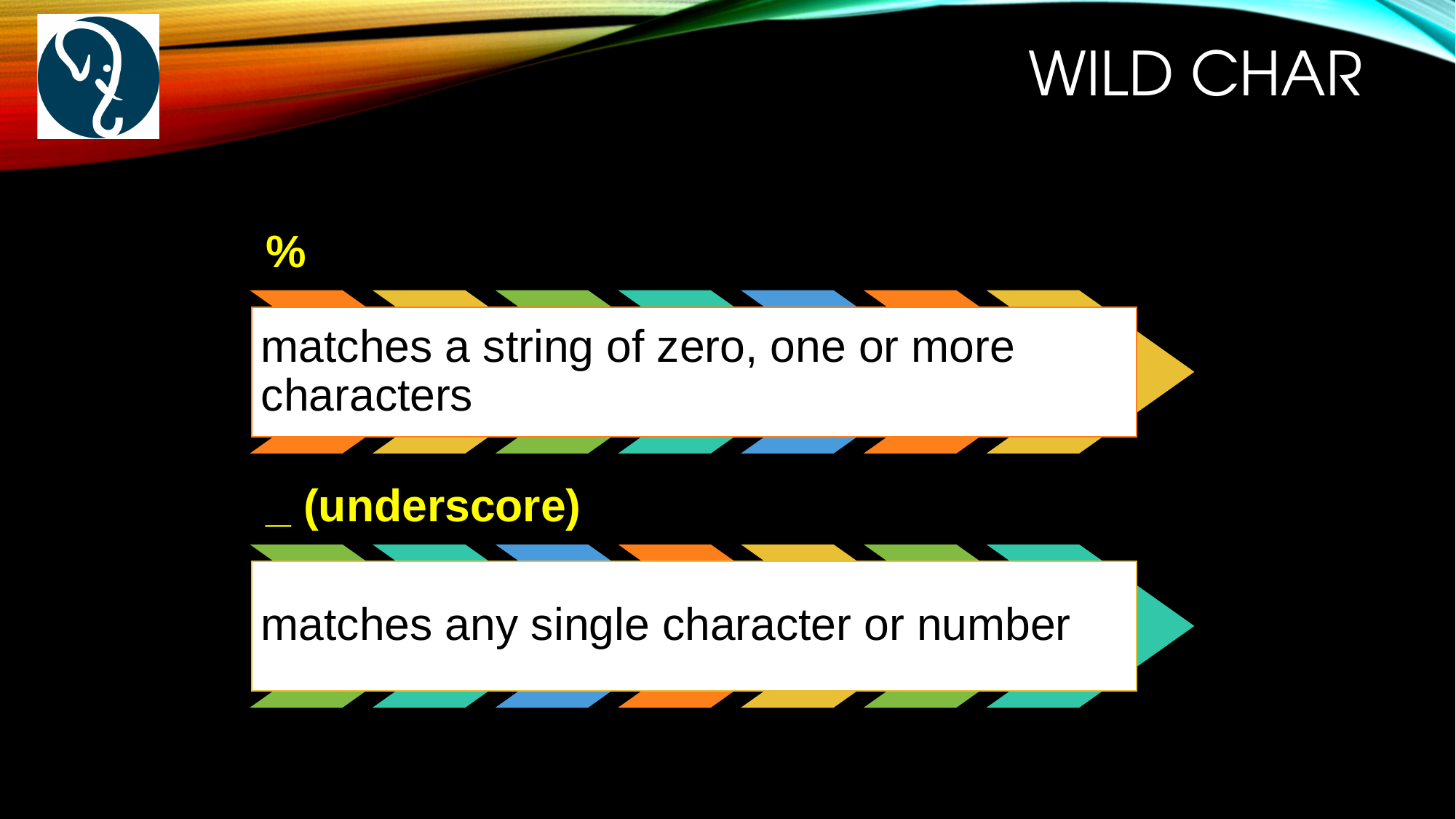

Wild Char
%
matches a string of zero, one or more characters
_ (underscore)
matches any single character or number